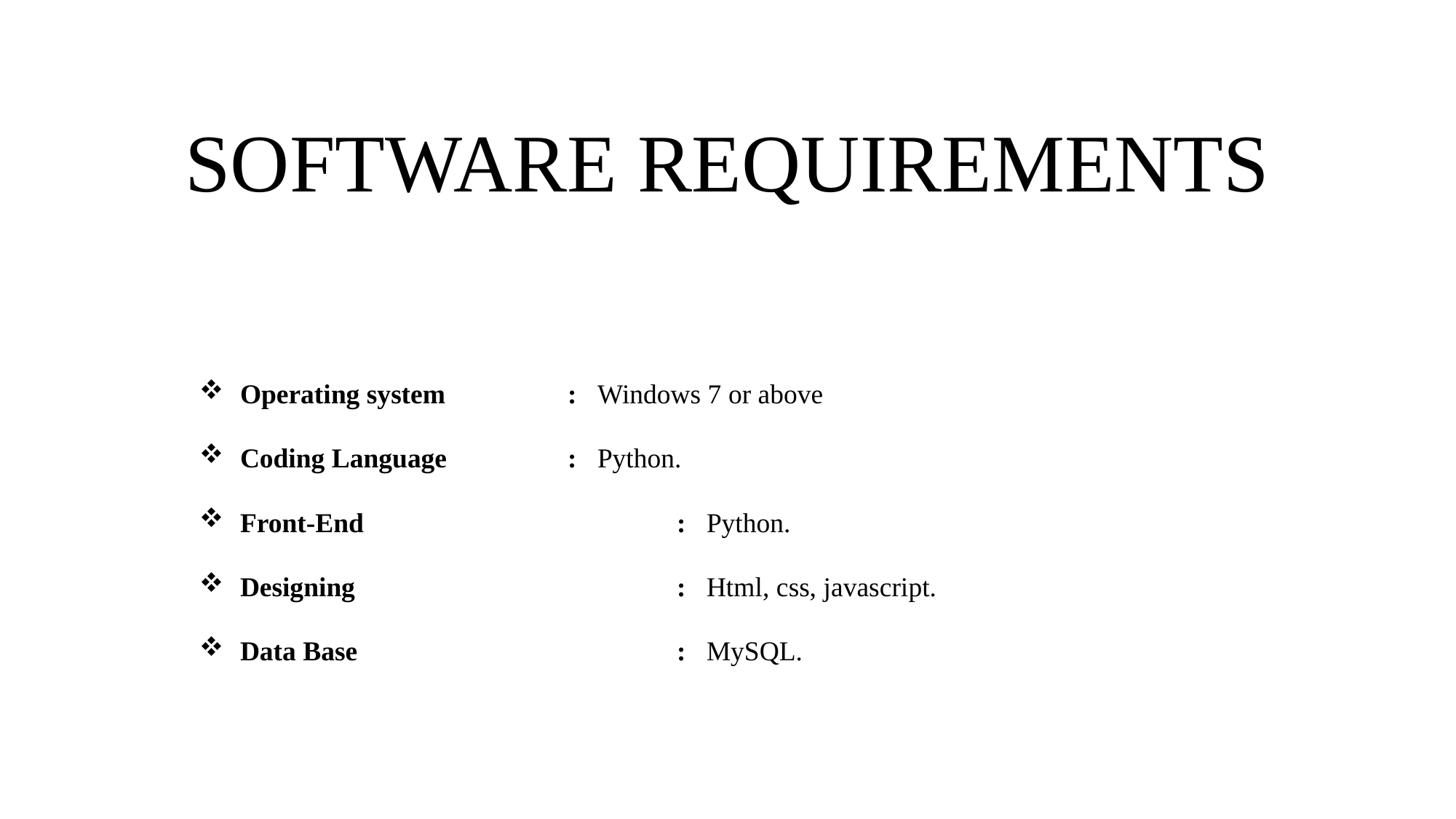

SOFTWARE REQUIREMENTS
Operating system 	           	:   Windows 7 or above
Coding Language		:   Python.
Front-End			:   Python.
Designing			:   Html, css, javascript.
Data Base			:   MySQL.